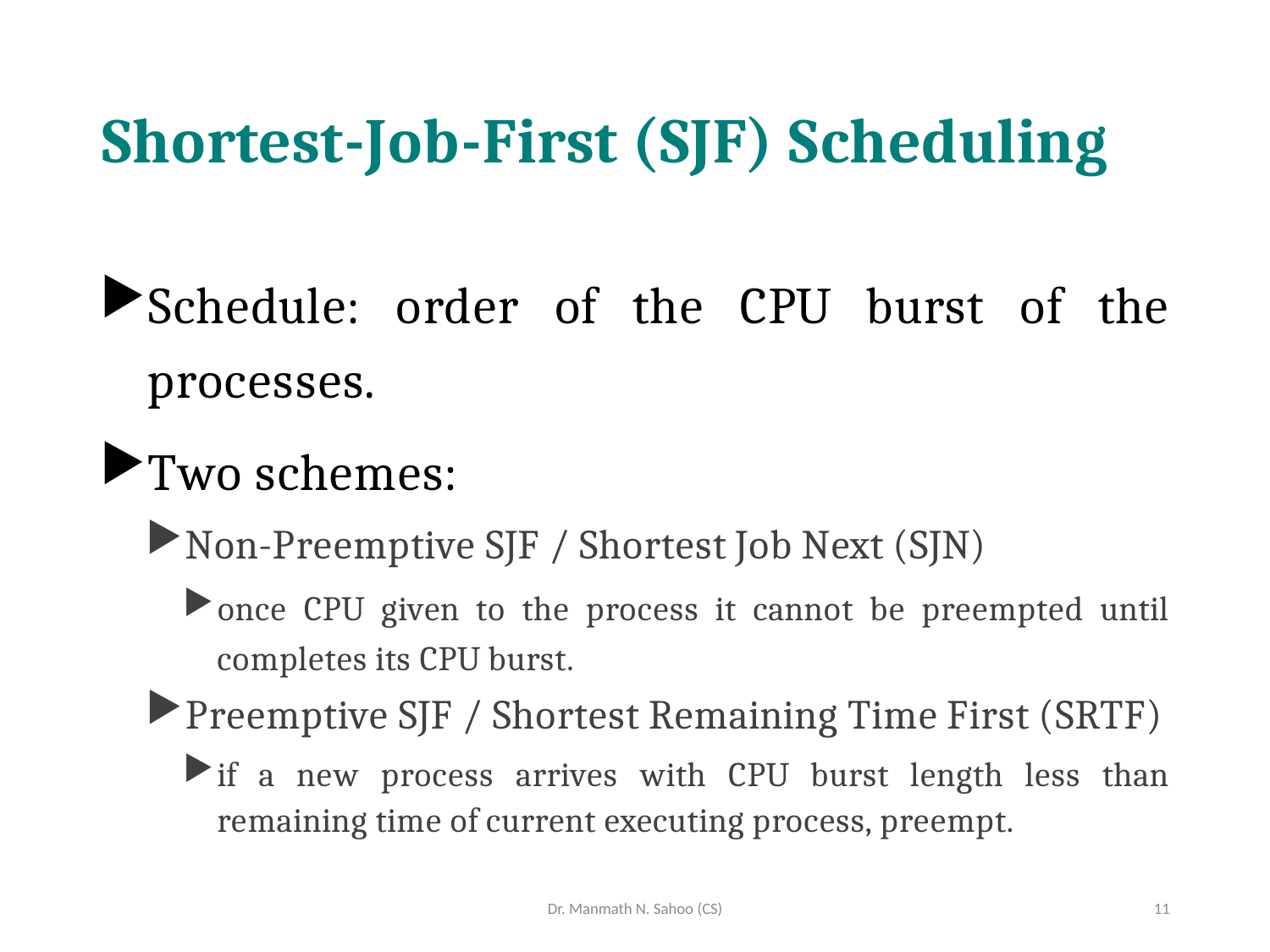

# Shortest-Job-First (SJF) Scheduling
Schedule: order of the CPU burst of the processes.
Two schemes:
Non-Preemptive SJF / Shortest Job Next (SJN)
once CPU given to the process it cannot be preempted until completes its CPU burst.
Preemptive SJF / Shortest Remaining Time First (SRTF)
if a new process arrives with CPU burst length less than remaining time of current executing process, preempt.
Dr. Manmath N. Sahoo (CS)
11